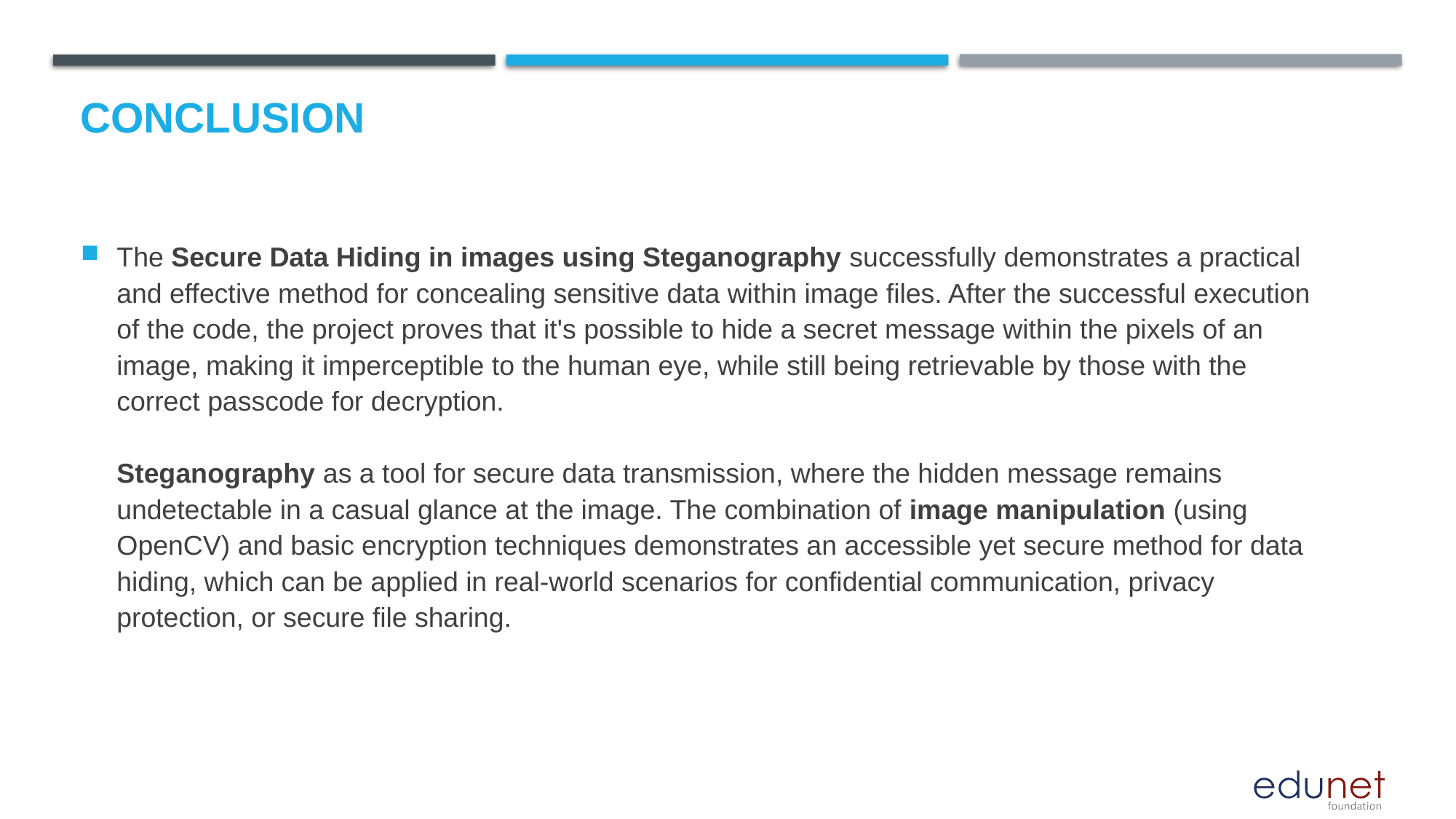

# Conclusion
The Secure Data Hiding in images using Steganography successfully demonstrates a practical and effective method for concealing sensitive data within image files. After the successful execution of the code, the project proves that it's possible to hide a secret message within the pixels of an image, making it imperceptible to the human eye, while still being retrievable by those with the correct passcode for decryption.
Steganography as a tool for secure data transmission, where the hidden message remains undetectable in a casual glance at the image. The combination of image manipulation (using OpenCV) and basic encryption techniques demonstrates an accessible yet secure method for data hiding, which can be applied in real-world scenarios for confidential communication, privacy protection, or secure file sharing.